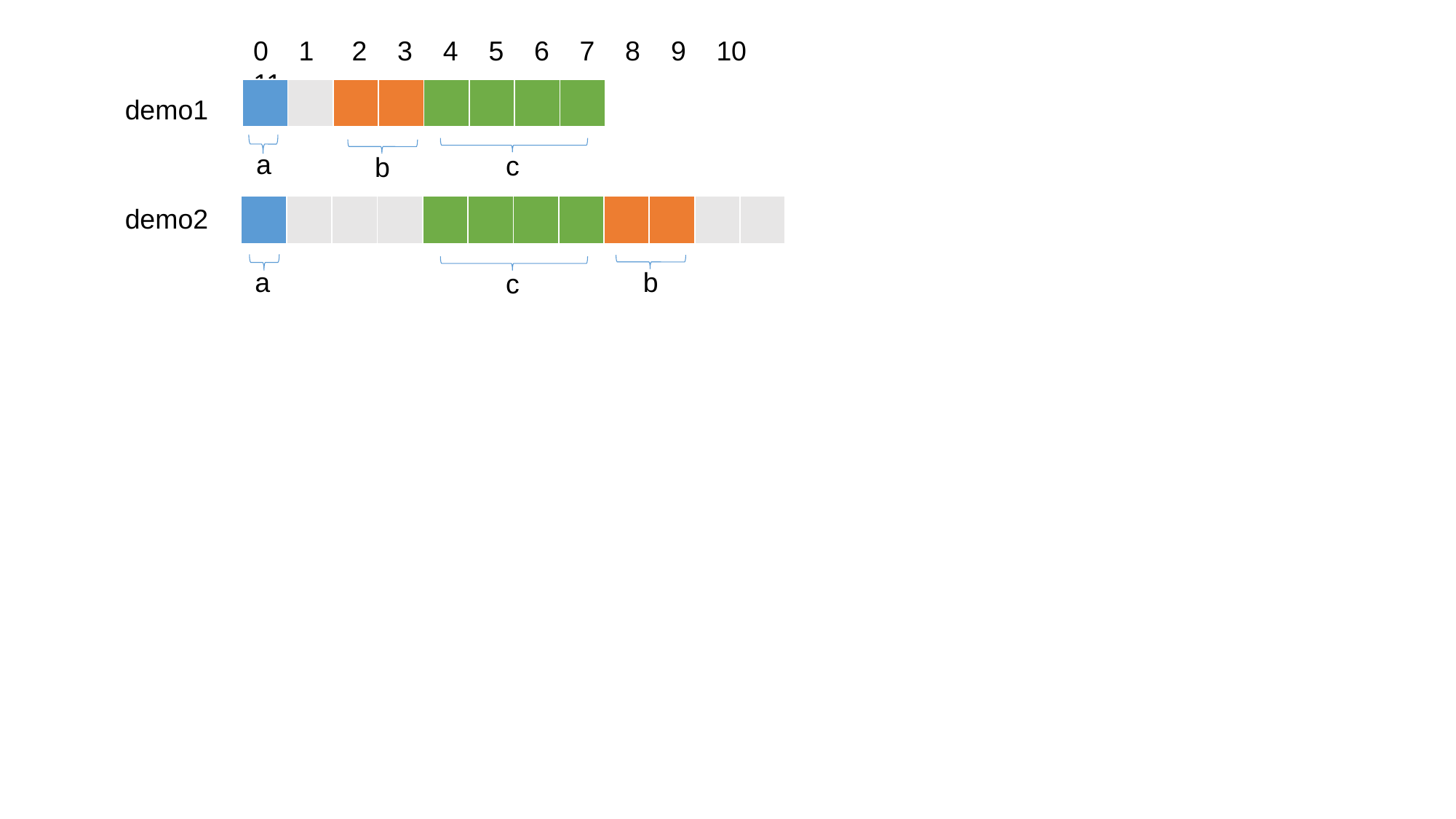

0    1     2    3    4    5    6    7    8    9    10   11

|  |  |  |  |  |  |  |  |
| --- | --- | --- | --- | --- | --- | --- | --- |
demo1

a
c
b

demo2
|  |  |  |  |  |  |  |  |  |  |  |  |
| --- | --- | --- | --- | --- | --- | --- | --- | --- | --- | --- | --- |

a
b
c